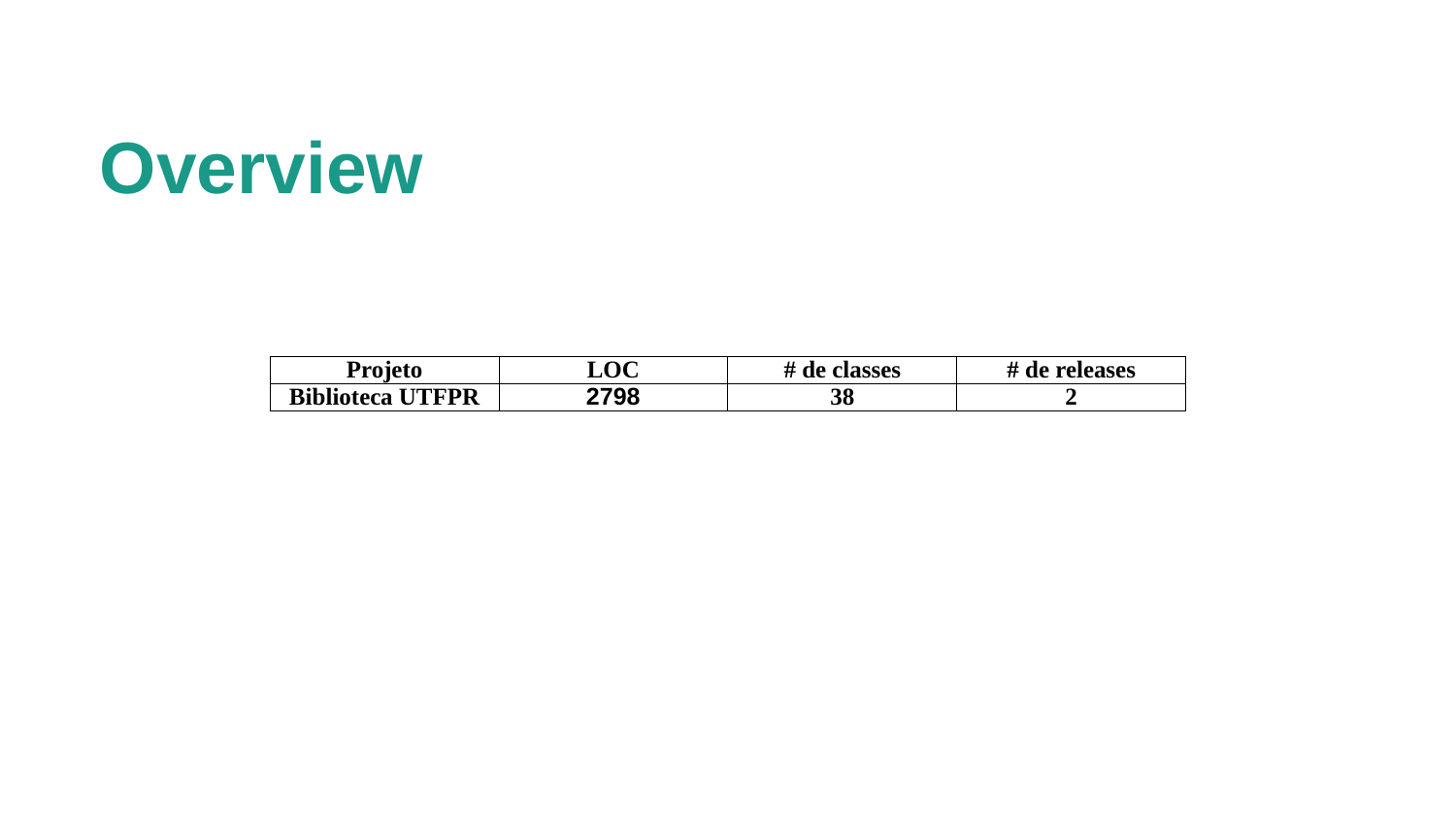

Overview
| Projeto | LOC | # de classes | # de releases |
| --- | --- | --- | --- |
| Biblioteca UTFPR | 2798 | 38 | 2 |